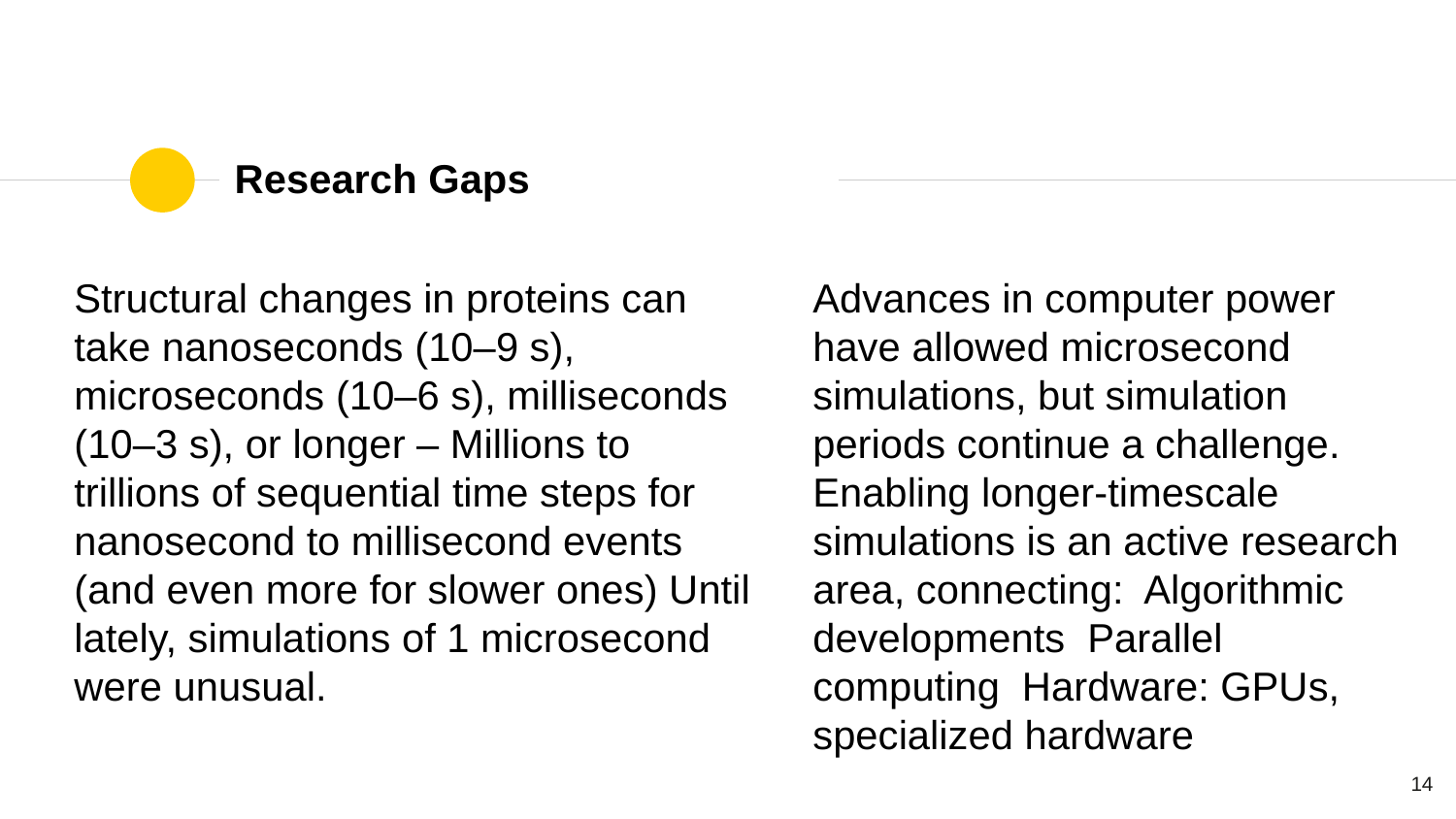

# Research Gaps
Structural changes in proteins can take nanoseconds (10–9 s), microseconds (10–6 s), milliseconds (10–3 s), or longer – Millions to trillions of sequential time steps for nanosecond to millisecond events (and even more for slower ones) Until lately, simulations of 1 microsecond were unusual.
Advances in computer power have allowed microsecond simulations, but simulation periods continue a challenge. Enabling longer-timescale simulations is an active research area, connecting:  Algorithmic developments  Parallel computing  Hardware: GPUs, specialized hardware

14